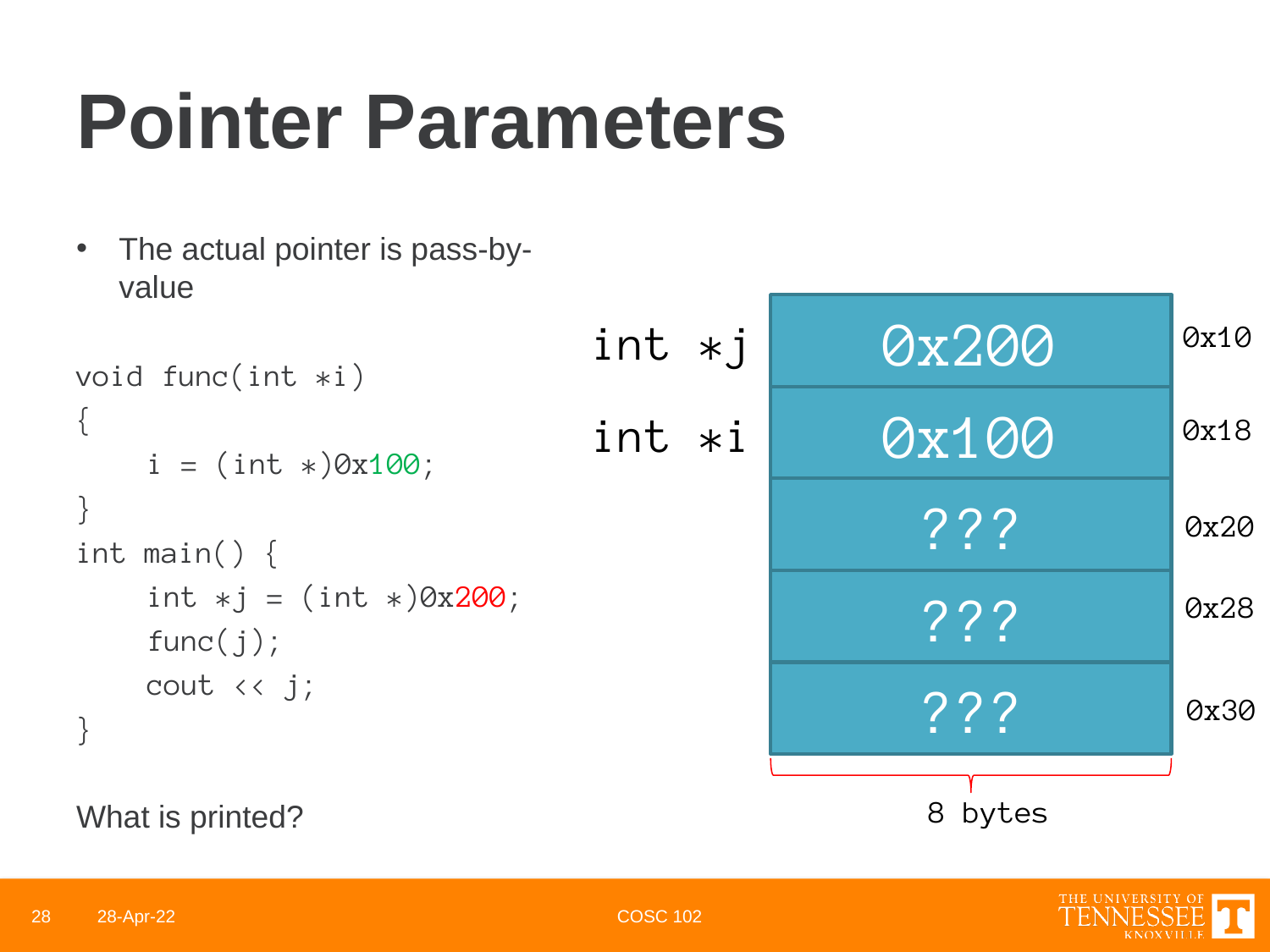

# Pointer Parameters
The actual pointer is pass-by-value

void func(int *i)
{
	i = (int *)0x100;
}
int main() {
	int *j = (int *)0x200;
	func(j);
	cout << j;
}

What is printed?
0x200
int *j
0x10
0x100
int *i
0x18
???
0x20
???

0x28
???
0x30
8 bytes
28
28-Apr-22
COSC 102